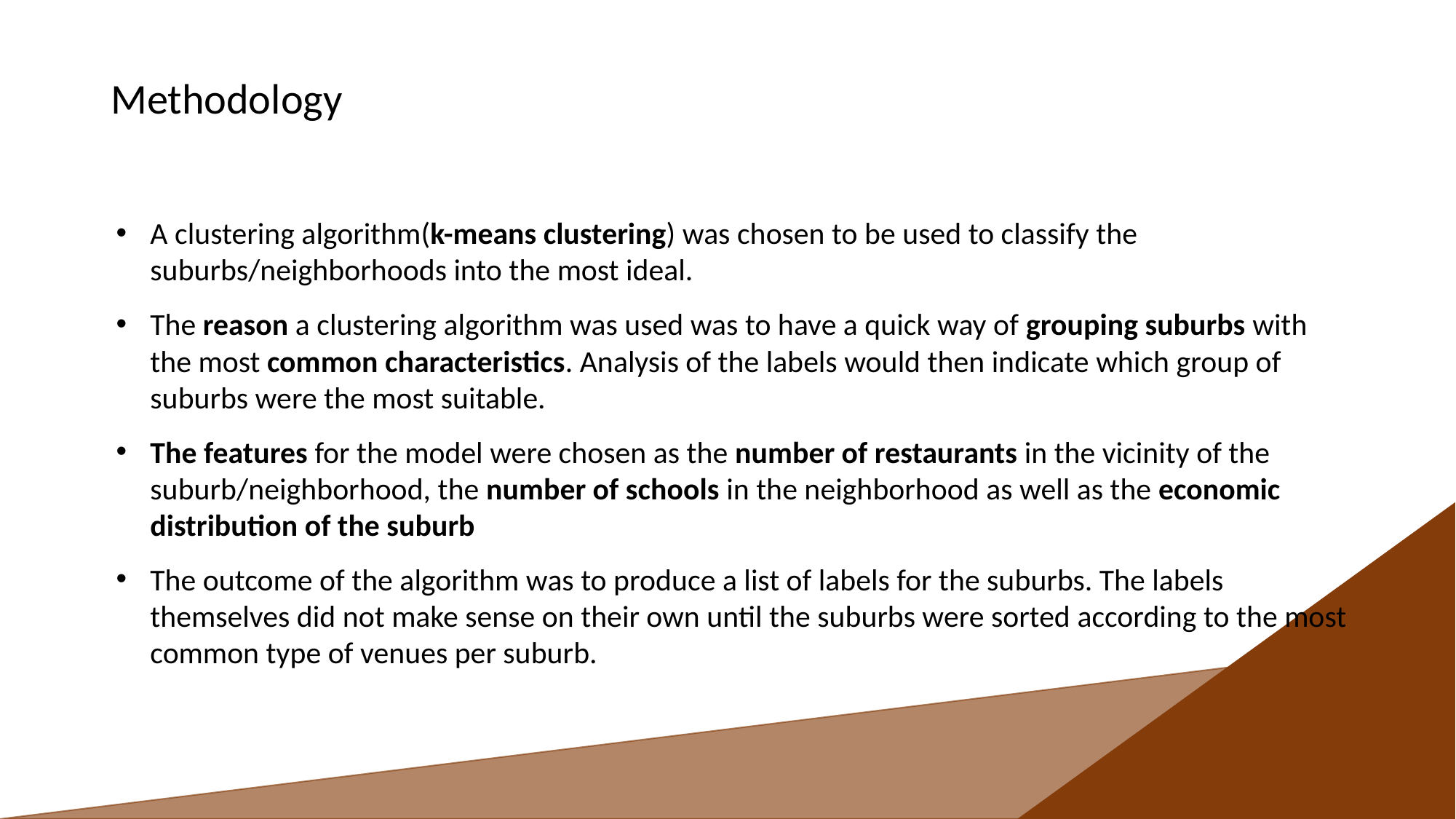

# Methodology
A clustering algorithm(k-means clustering) was chosen to be used to classify the suburbs/neighborhoods into the most ideal.
The reason a clustering algorithm was used was to have a quick way of grouping suburbs with the most common characteristics. Analysis of the labels would then indicate which group of suburbs were the most suitable.
The features for the model were chosen as the number of restaurants in the vicinity of the suburb/neighborhood, the number of schools in the neighborhood as well as the economic distribution of the suburb
The outcome of the algorithm was to produce a list of labels for the suburbs. The labels themselves did not make sense on their own until the suburbs were sorted according to the most common type of venues per suburb.